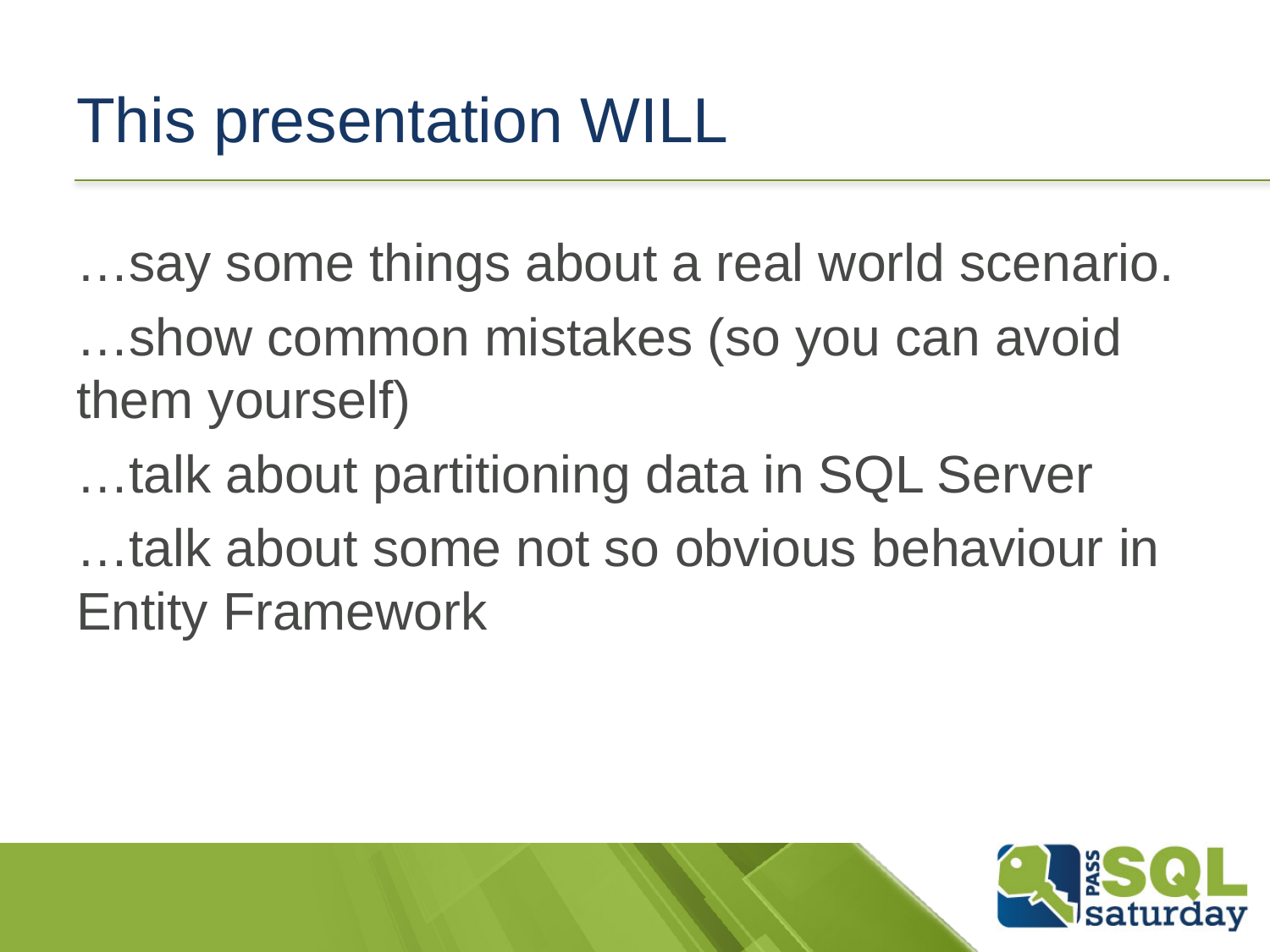

# This presentation WILL
…say some things about a real world scenario.
…show common mistakes (so you can avoid them yourself)
…talk about partitioning data in SQL Server
…talk about some not so obvious behaviour in Entity Framework